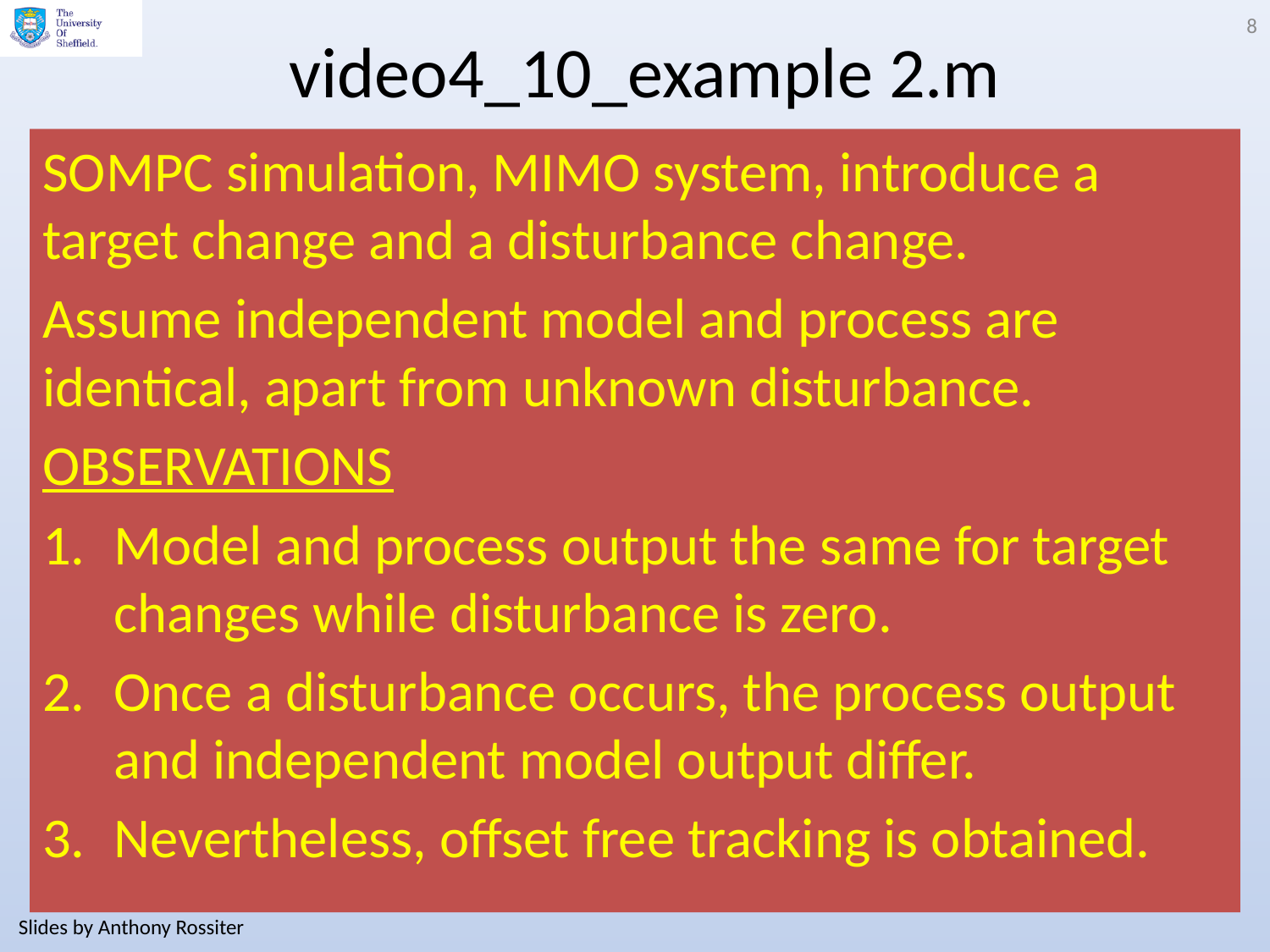

8
# video4_10_example 2.m
SOMPC simulation, MIMO system, introduce a target change and a disturbance change.
Assume independent model and process are identical, apart from unknown disturbance.
OBSERVATIONS
Model and process output the same for target changes while disturbance is zero.
Once a disturbance occurs, the process output and independent model output differ.
Nevertheless, offset free tracking is obtained.
Slides by Anthony Rossiter